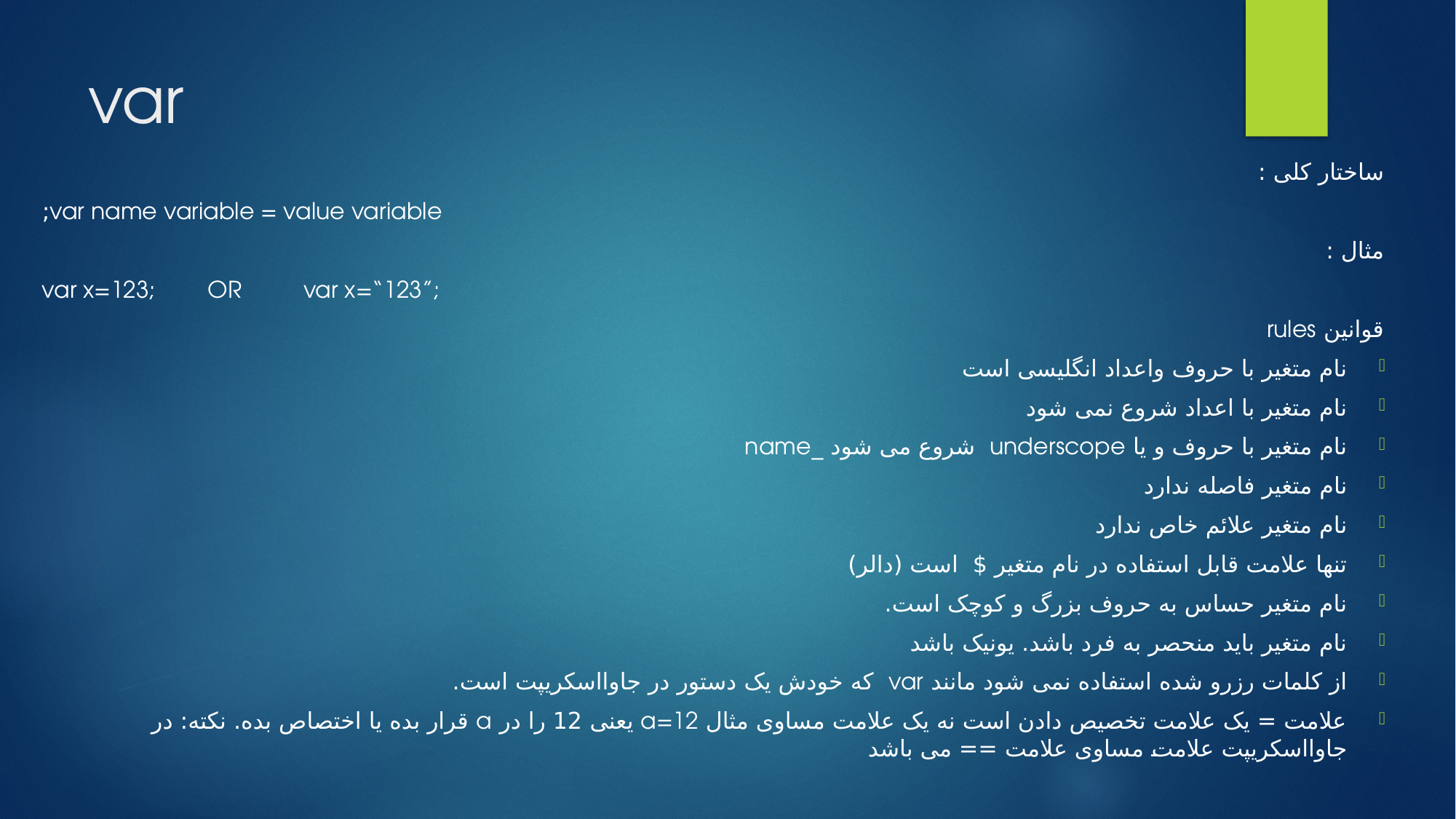

# var
ساختار کلی :
var name variable = value variable;
مثال :
var x=123; 		OR		  var x=“123”;
قوانین rules
نام متغیر با حروف واعداد انگلیسی است
نام متغیر با اعداد شروع نمی شود
نام متغیر با حروف و یا underscope  شروع می شود _name
نام متغیر فاصله ندارد
نام متغیر علائم خاص ندارد
تنها علامت قابل استفاده در نام متغیر $  است (دالر)
نام متغیر حساس به حروف بزرگ و کوچک است.
نام متغیر باید منحصر به فرد باشد. یونیک باشد
از کلمات رزرو شده استفاده نمی شود مانند var  که خودش یک دستور در جاوااسکریپت است.
علامت = یک علامت تخصیص دادن است نه یک علامت مساوی مثال a=12 یعنی 12 را در a قرار بده یا اختصاص بده. نکته: در جاوااسکریپت علامت مساوی علامت == می باشد